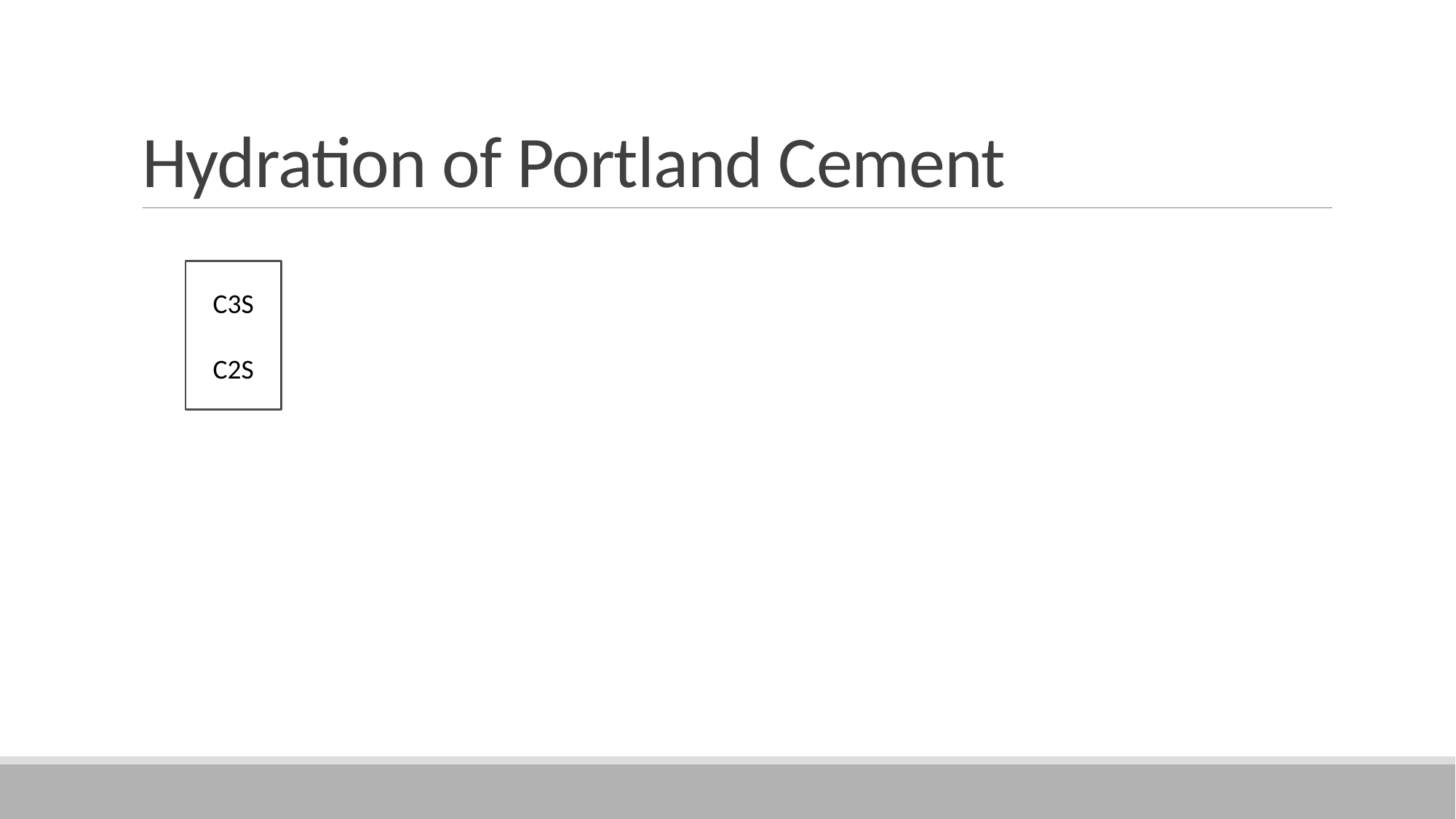

# Hydration of Portland Cement

C3S

C2S